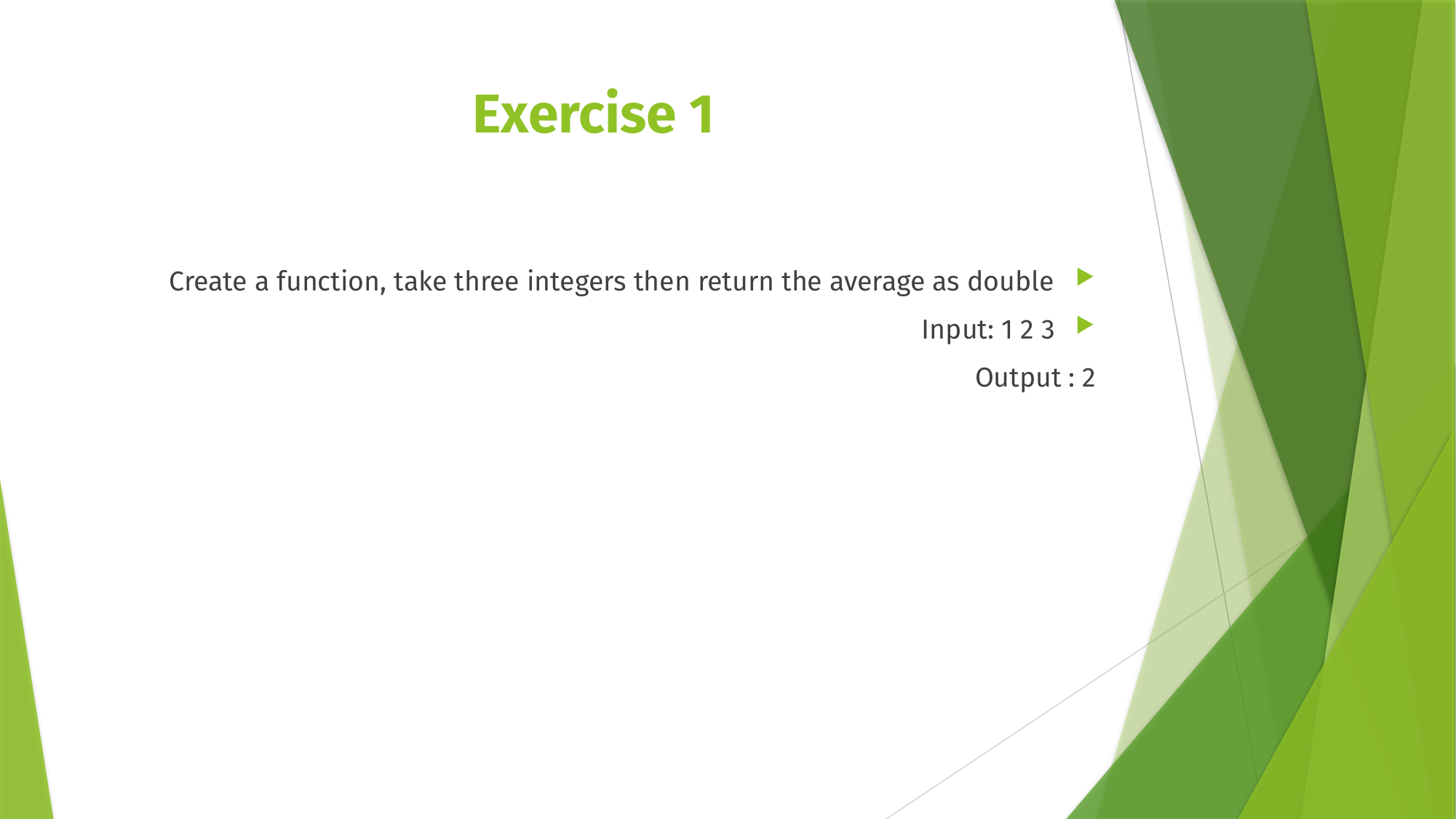

# Exercise 1
Create a function, take three integers then return the average as double
Input: 1 2 3
Output : 2